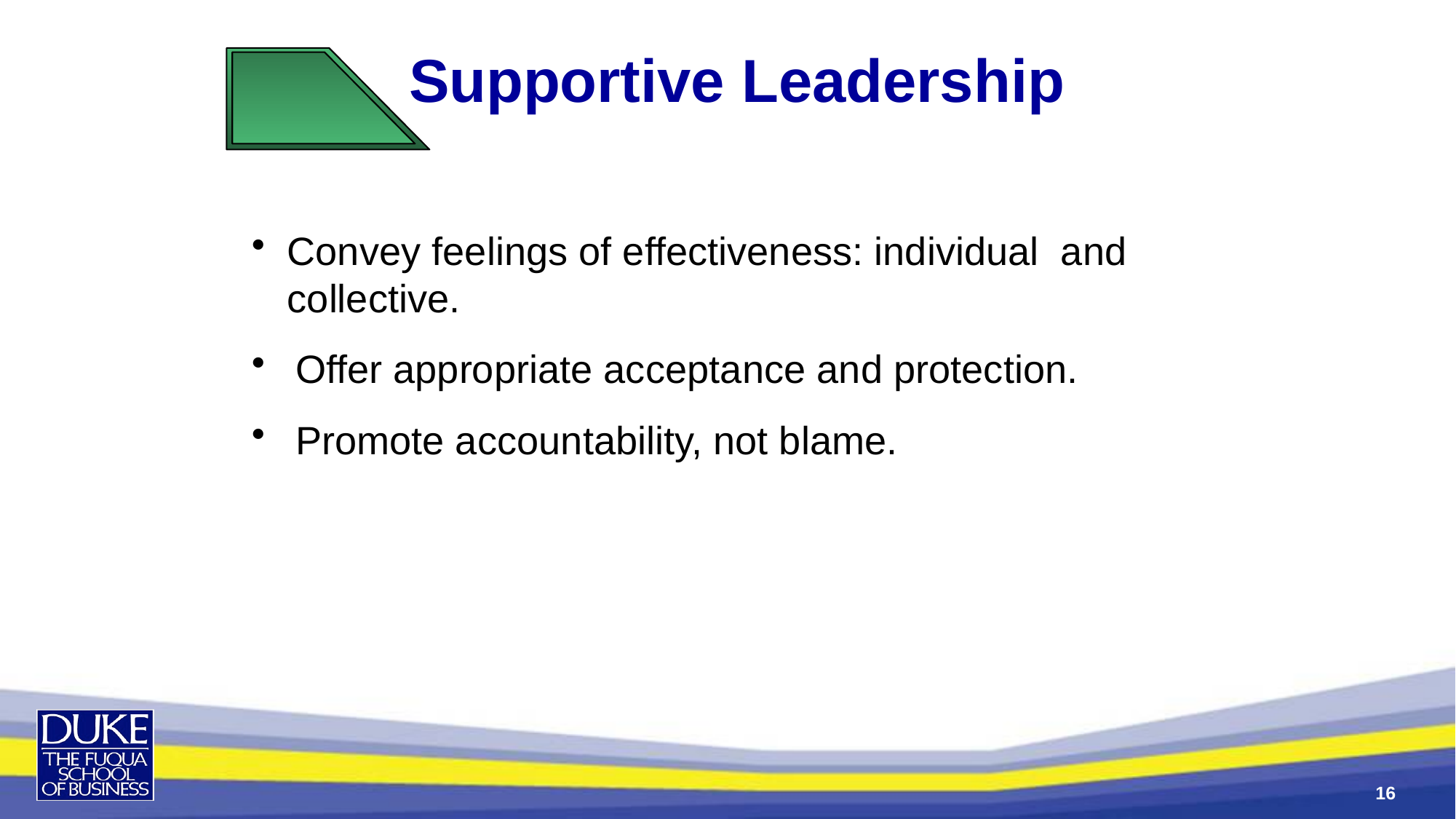

Supportive Leadership

Convey feelings of effectiveness: individual  and collective.
  Offer appropriate acceptance and protection.
  Promote accountability, not blame.
16